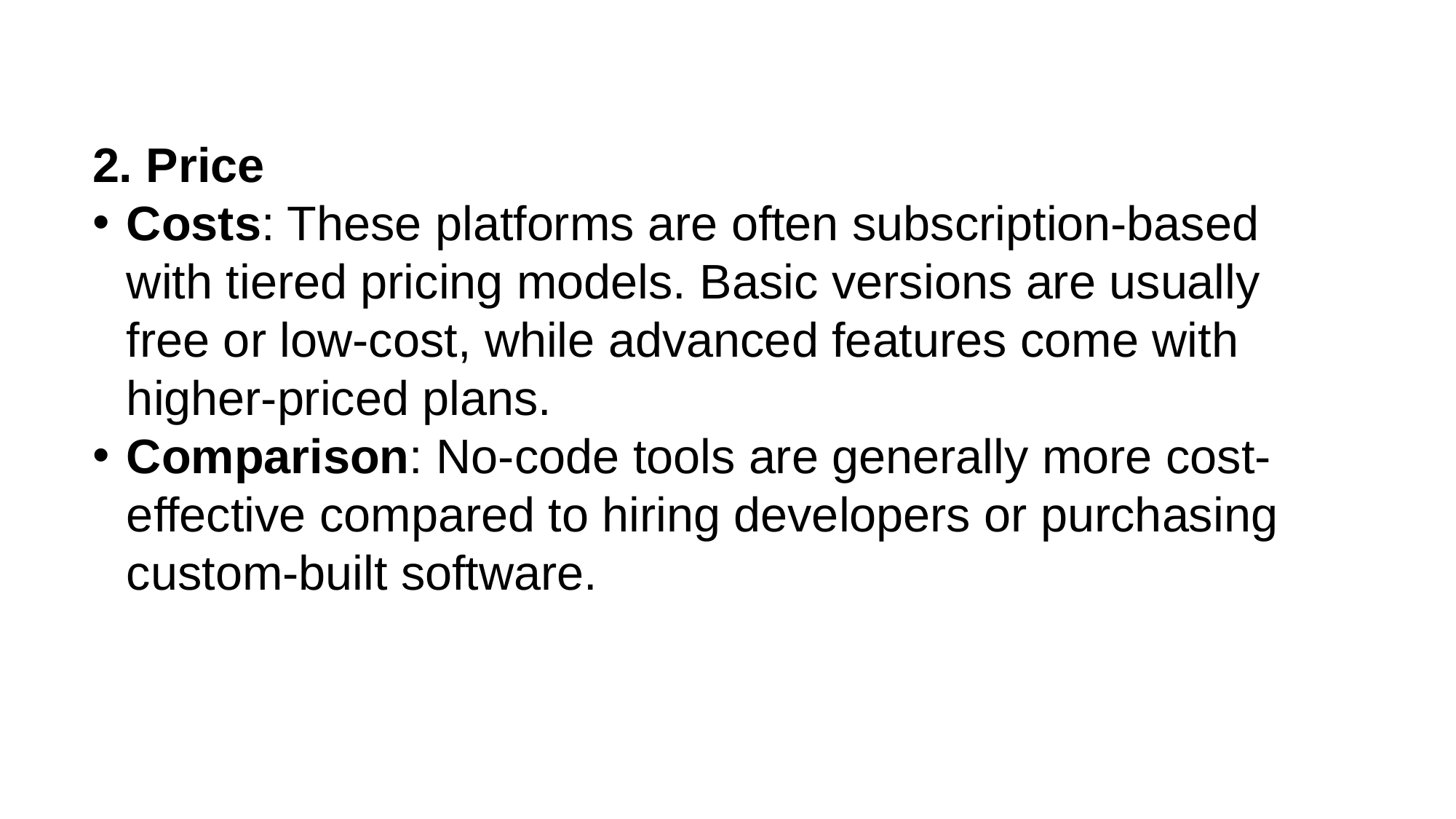

2. Price
Costs: These platforms are often subscription-based with tiered pricing models. Basic versions are usually free or low-cost, while advanced features come with higher-priced plans.
Comparison: No-code tools are generally more cost-effective compared to hiring developers or purchasing custom-built software.